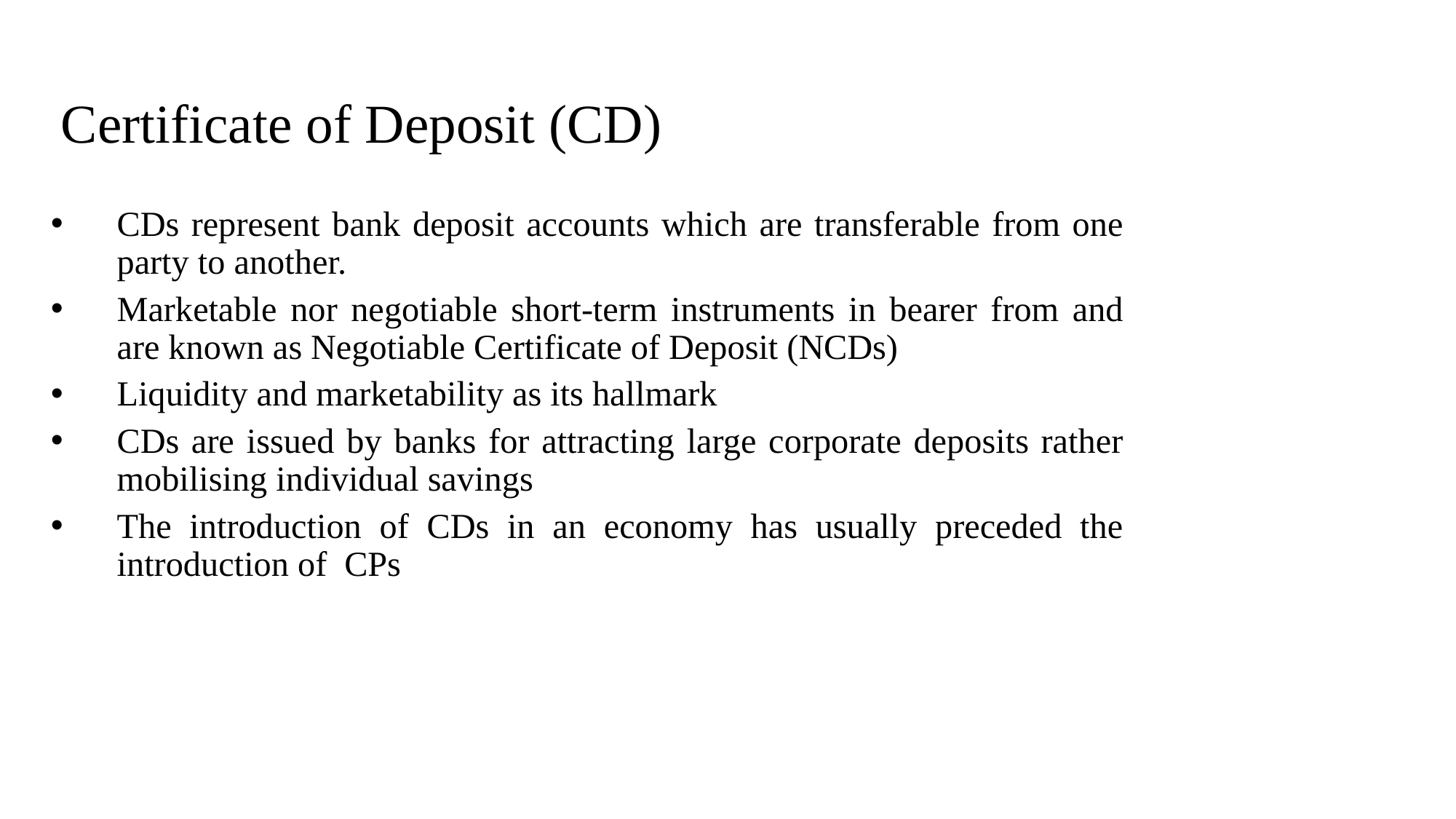

# Certificate of Deposit (CD)
CDs represent bank deposit accounts which are transferable from one party to another.
Marketable nor negotiable short-term instruments in bearer from and are known as Negotiable Certificate of Deposit (NCDs)
Liquidity and marketability as its hallmark
CDs are issued by banks for attracting large corporate deposits rather mobilising individual savings
The introduction of CDs in an economy has usually preceded the introduction of  CPs